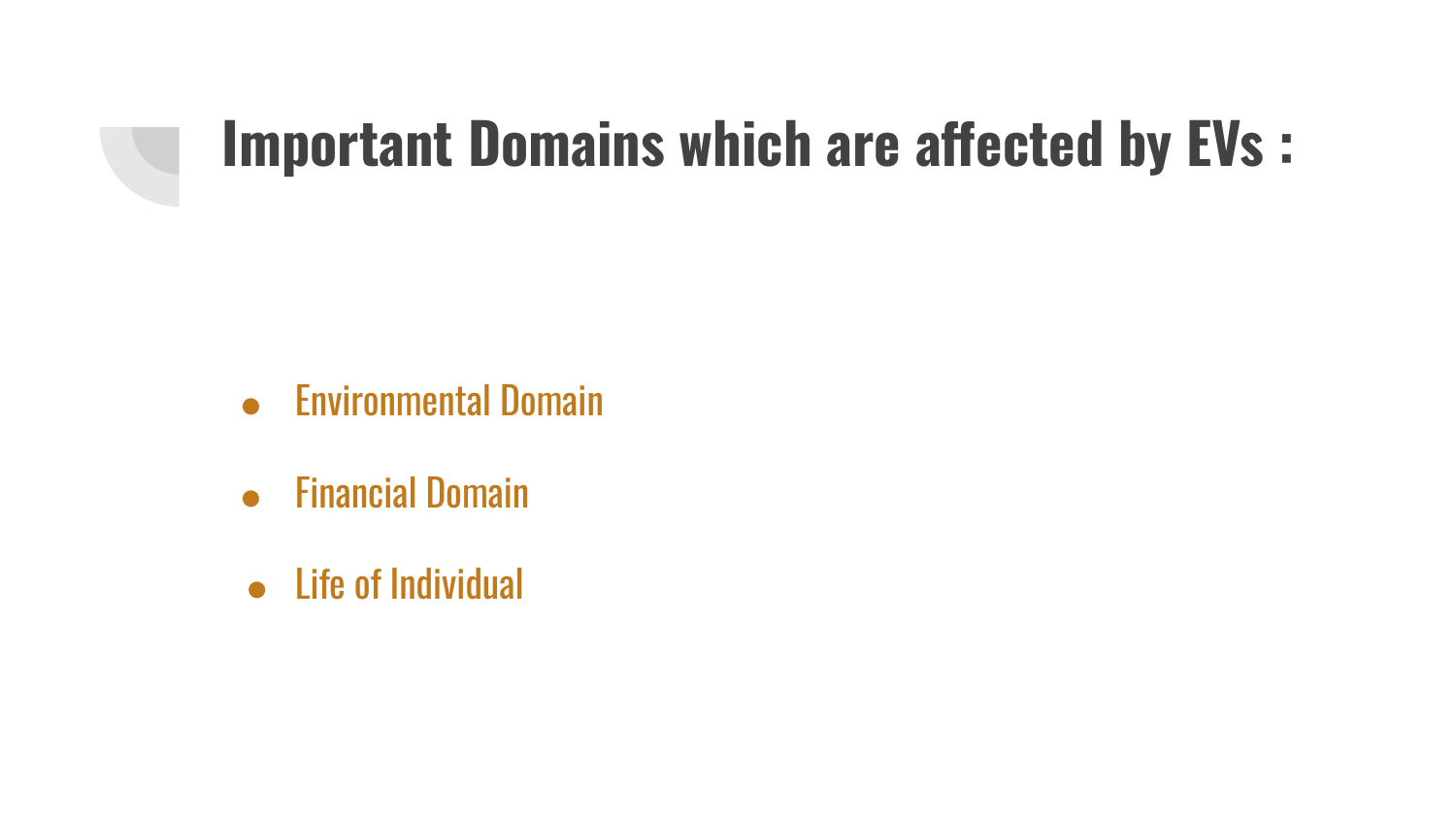

# Important Domains which are affected by EVs :
Environmental Domain
Financial Domain
Life of Individual